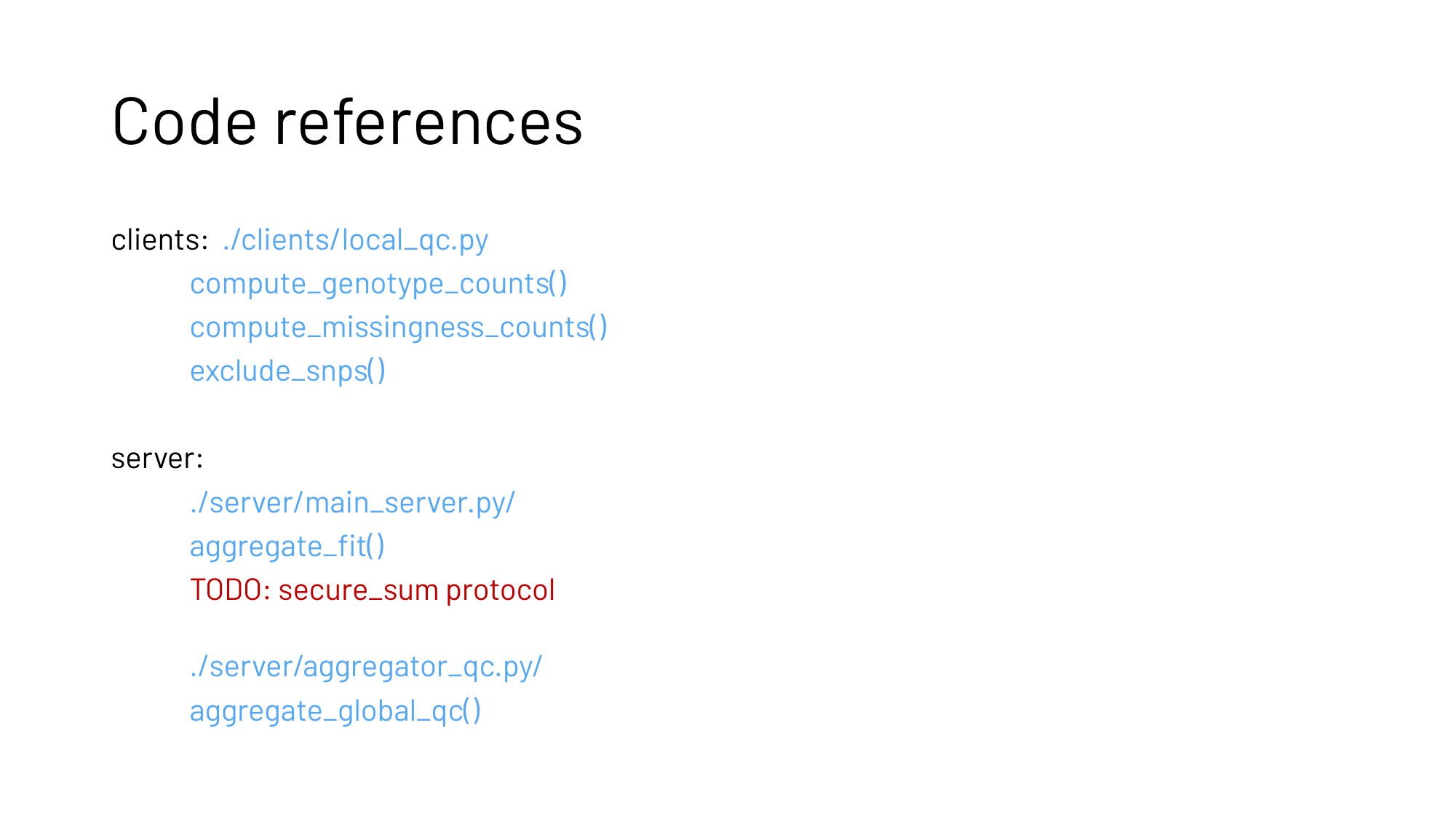

# Code references
clients:  ./clients/local_qc.py
		compute_genotype_counts()
		compute_missingness_counts()
		exclude_snps()

server:
	./server/main_server.py/
		aggregate_fit()
	TODO: secure_sum protocol
	./server/aggregator_qc.py/
		aggregate_global_qc()